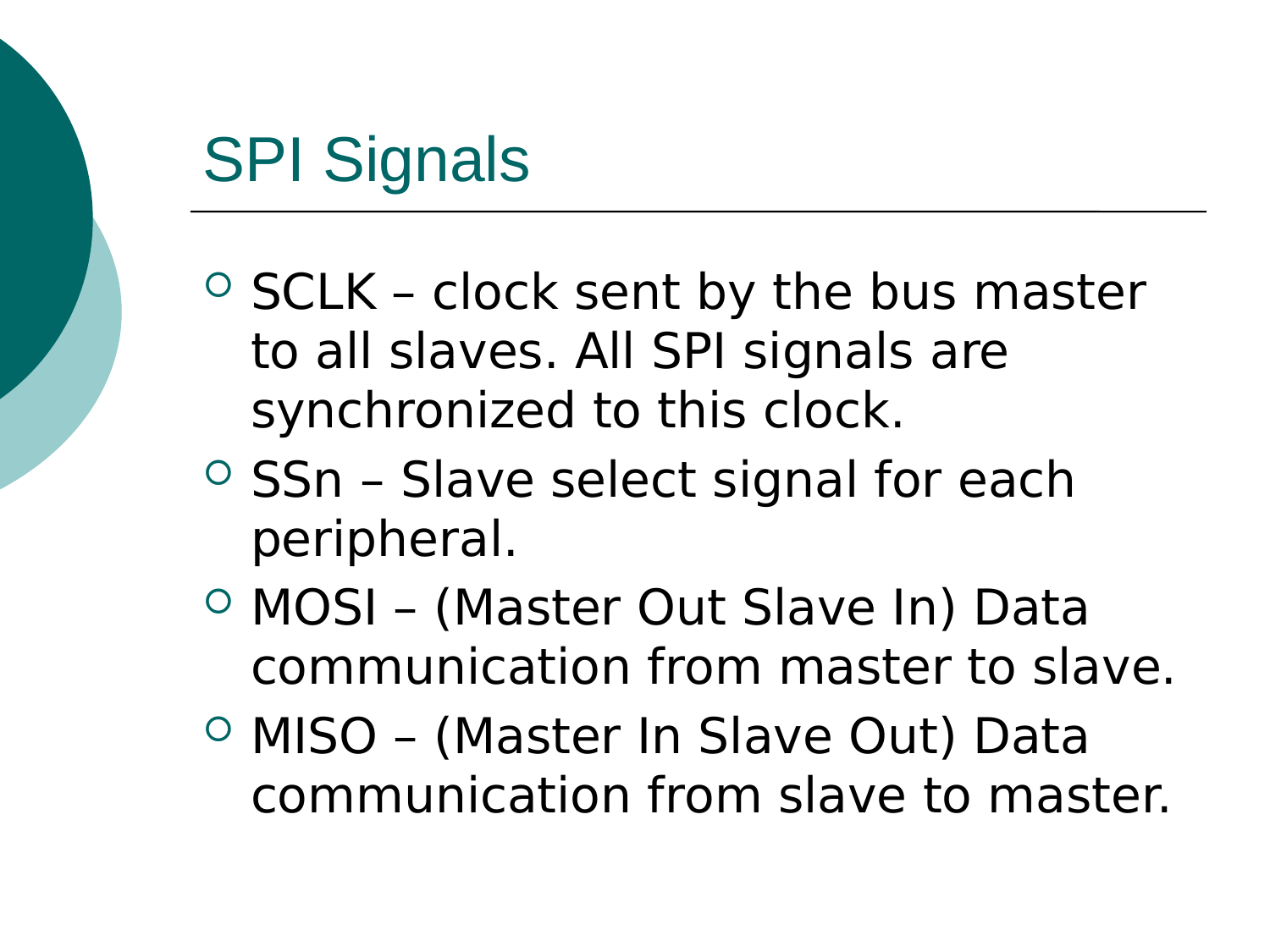

# SPI Signals
SCLK – clock sent by the bus master to all slaves. All SPI signals are synchronized to this clock.
SSn – Slave select signal for each peripheral.
MOSI – (Master Out Slave In) Data communication from master to slave.
MISO – (Master In Slave Out) Data communication from slave to master.